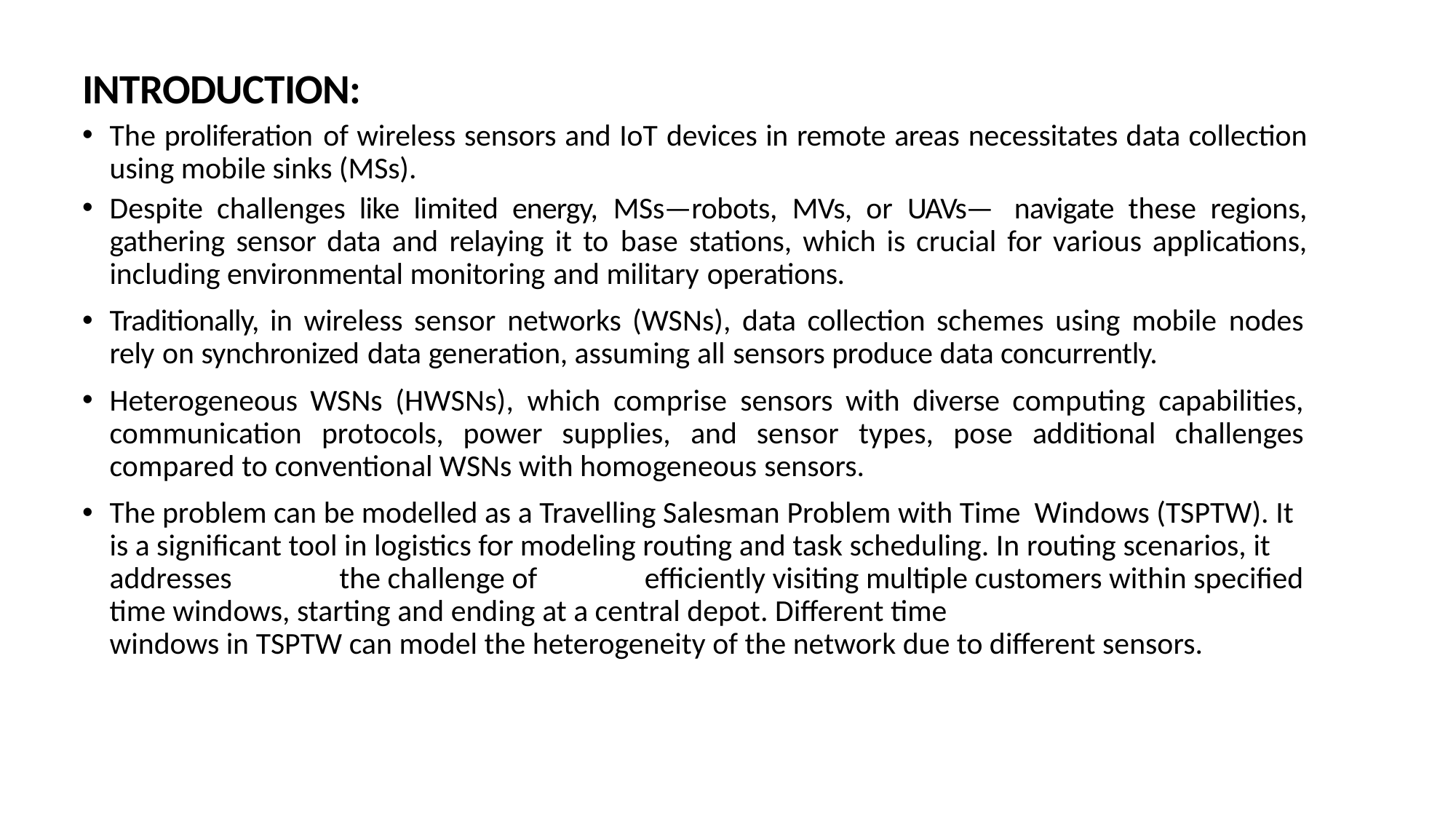

# INTRODUCTION:
The proliferation of wireless sensors and IoT devices in remote areas necessitates data collection using mobile sinks (MSs).
Despite challenges like limited energy, MSs—robots, MVs, or UAVs—  navigate these regions, gathering sensor data and relaying it to base stations, which is crucial for various applications, including environmental monitoring and military operations.
Traditionally, in wireless sensor networks (WSNs), data collection schemes using mobile nodes rely on synchronized data generation, assuming all sensors produce data concurrently.
Heterogeneous WSNs (HWSNs), which comprise sensors with diverse computing capabilities, communication protocols, power supplies, and sensor types, pose additional challenges compared to conventional WSNs with homogeneous sensors.
The problem can be modelled as a Travelling Salesman Problem with Time  Windows (TSPTW). It is a significant tool in logistics for modeling routing and task scheduling. In routing scenarios, it addresses the challenge of efficiently visiting multiple customers within specified time windows, starting and ending at a central depot. Different time windows in TSPTW can model the heterogeneity of the network due to different sensors.